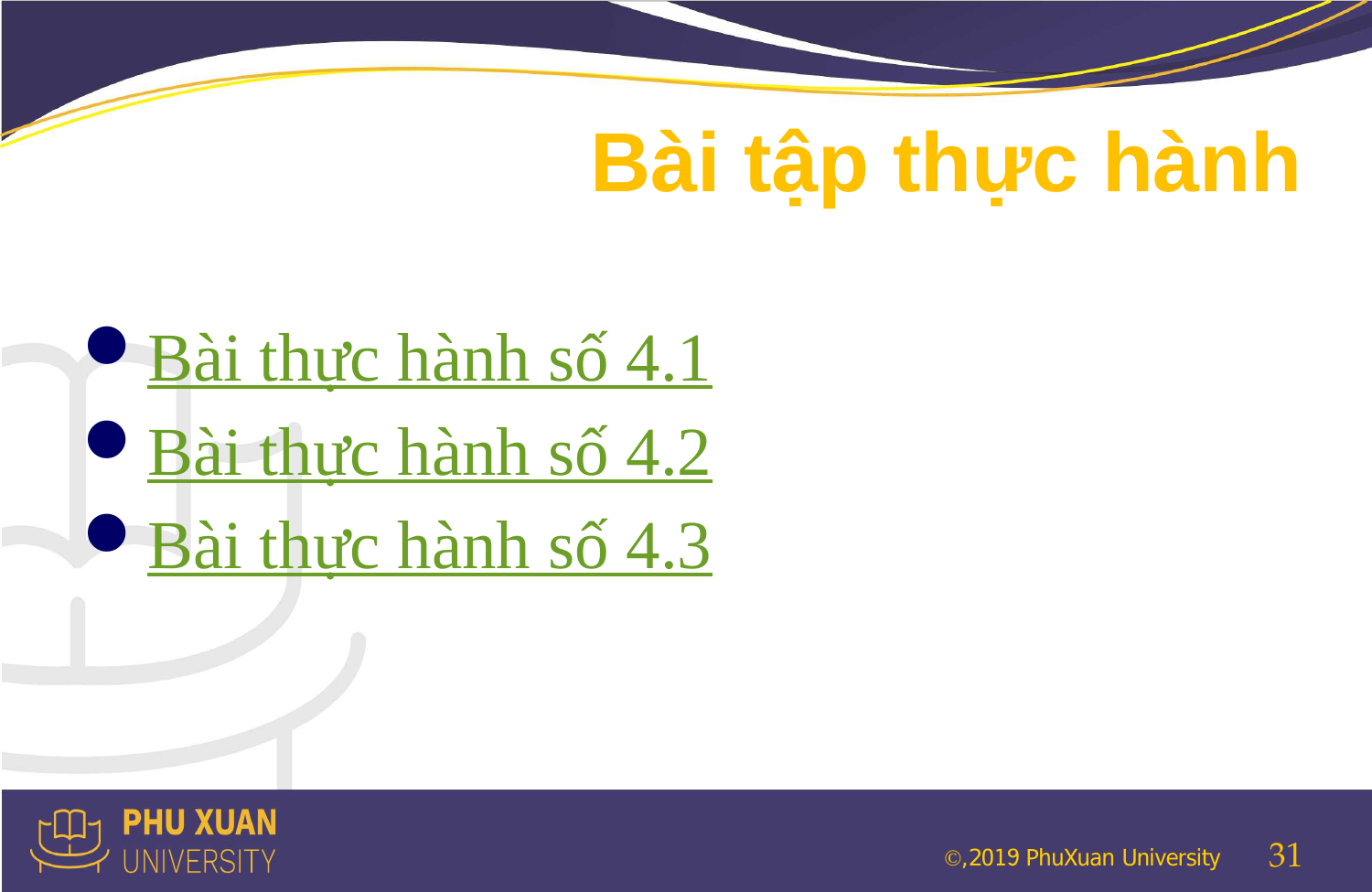

# Bài tập thực hành

Bài thực hành số 4.1
Bài thực hành số 4.2
Bài thực hành số 4.3
31